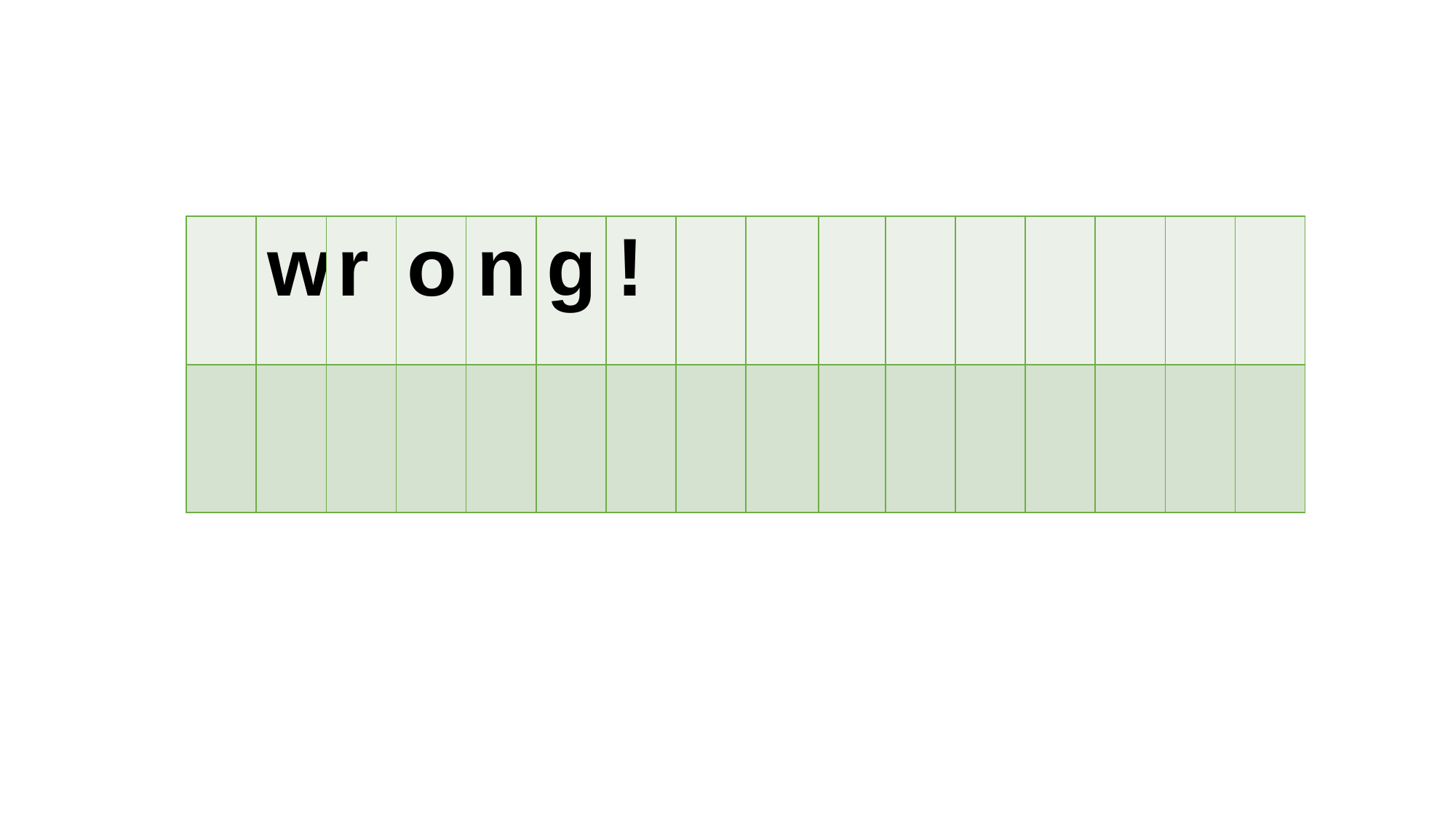

|  | w | r | o | n | g | ! |  |  |  |  |  |  |  |  |  |
| --- | --- | --- | --- | --- | --- | --- | --- | --- | --- | --- | --- | --- | --- | --- | --- |
|  |  |  |  |  |  |  |  |  |  |  |  |  |  |  |  |